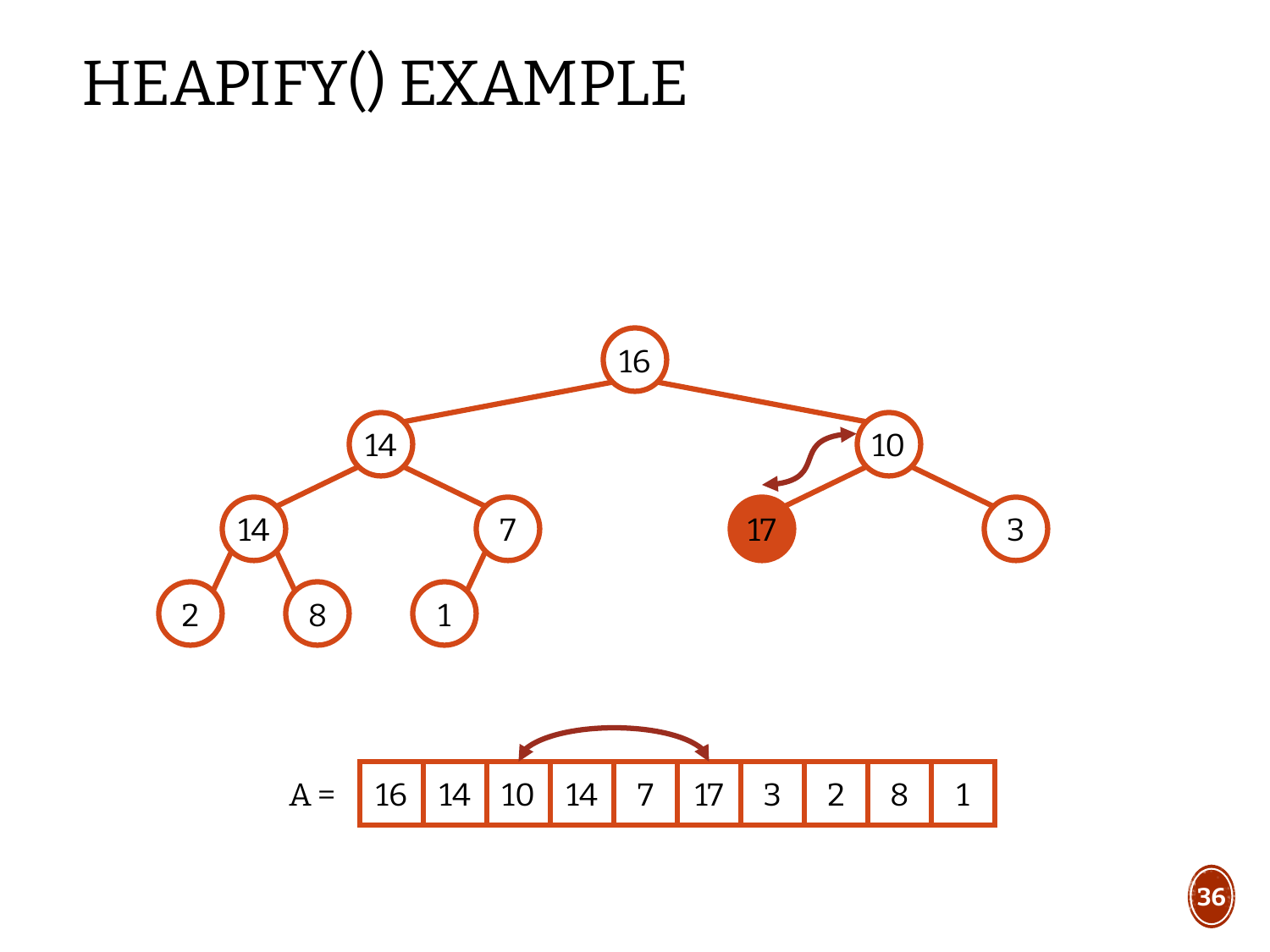

# Heapify() Example
16
14
10
14
7
17
3
2
8
1
A =
16
14
10
14
7
17
3
2
8
1
36